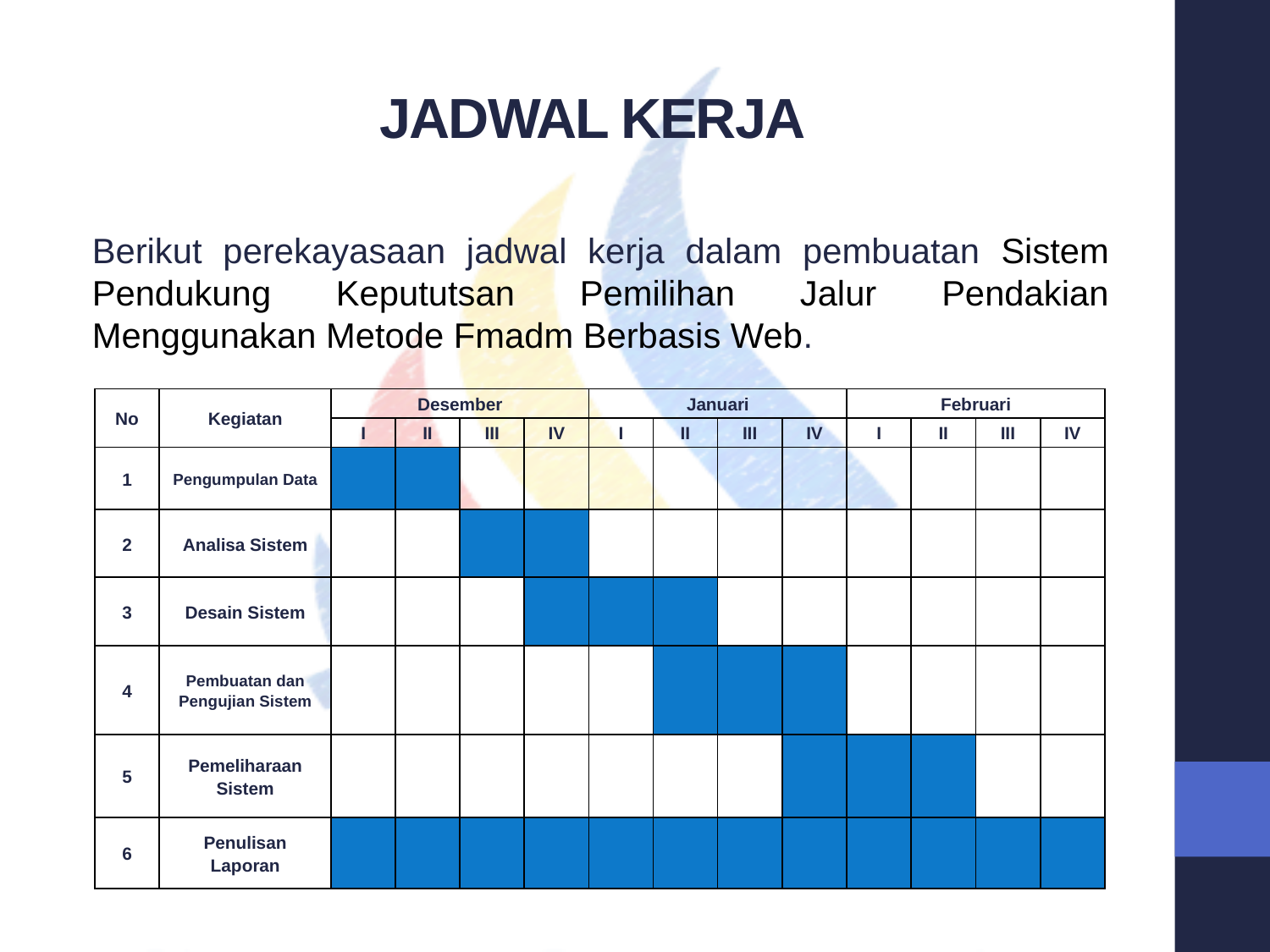

# JADWAL KERJA
Berikut perekayasaan jadwal kerja dalam pembuatan Sistem Pendukung Kepututsan Pemilihan Jalur Pendakian Menggunakan Metode Fmadm Berbasis Web.

| No | Kegiatan | Desember |  |  |  | Januari |  |  |  | Februari |  |  |  |
| --- | --- | --- | --- | --- | --- | --- | --- | --- | --- | --- | --- | --- | --- |
|  |  | I | II | III | IV | I | II | III | IV | I | II | III | IV |
| 1 | Pengumpulan Data |  |  |  |  |  |  |  |  |  |  |  |  |
| 2 | Analisa Sistem |  |  |  |  |  |  |  |  |  |  |  |  |
| 3 | Desain Sistem |  |  |  |  |  |  |  |  |  |  |  |  |
| 4 | Pembuatan dan Pengujian Sistem |  |  |  |  |  |  |  |  |  |  |  |  |
| 5 | Pemeliharaan Sistem |  |  |  |  |  |  |  |  |  |  |  |  |
| 6 | Penulisan Laporan |  |  |  |  |  |  |  |  |  |  |  |  |